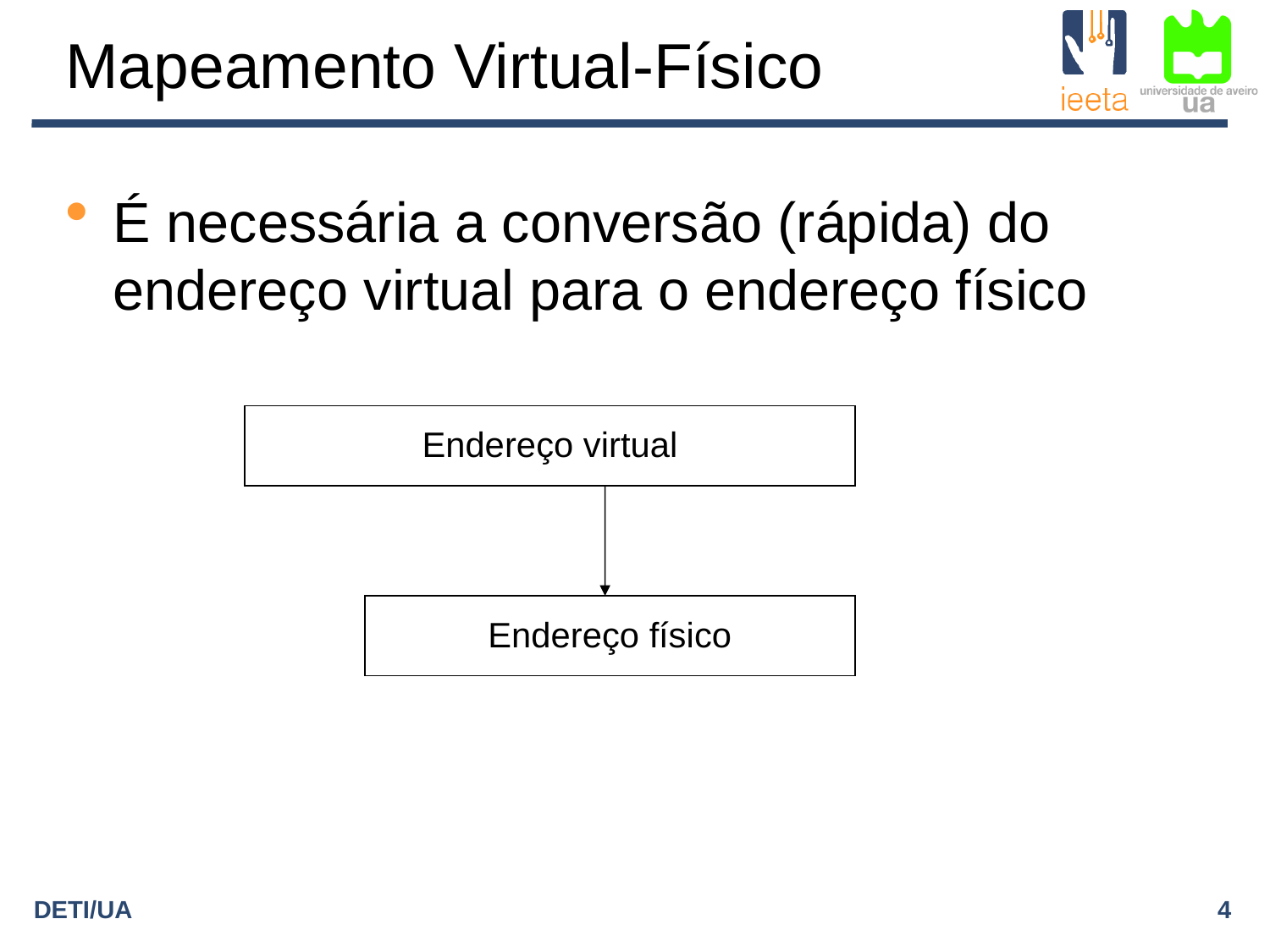

# Mapeamento Virtual-Físico
É necessária a conversão (rápida) do endereço virtual para o endereço físico
Endereço virtual

Endereço físico